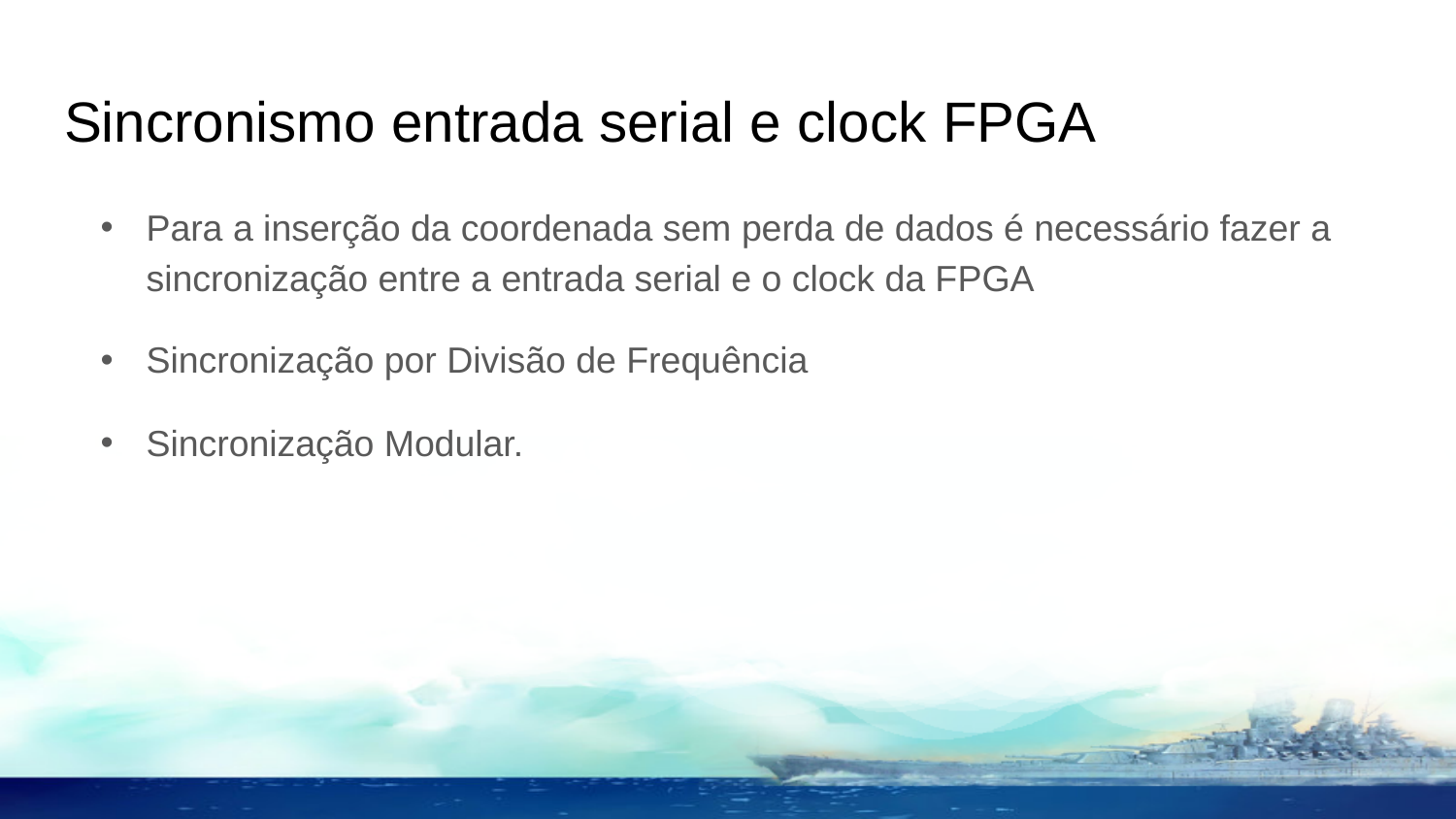

# Sincronismo entrada serial e clock FPGA
Para a inserção da coordenada sem perda de dados é necessário fazer a sincronização entre a entrada serial e o clock da FPGA
Sincronização por Divisão de Frequência
Sincronização Modular.